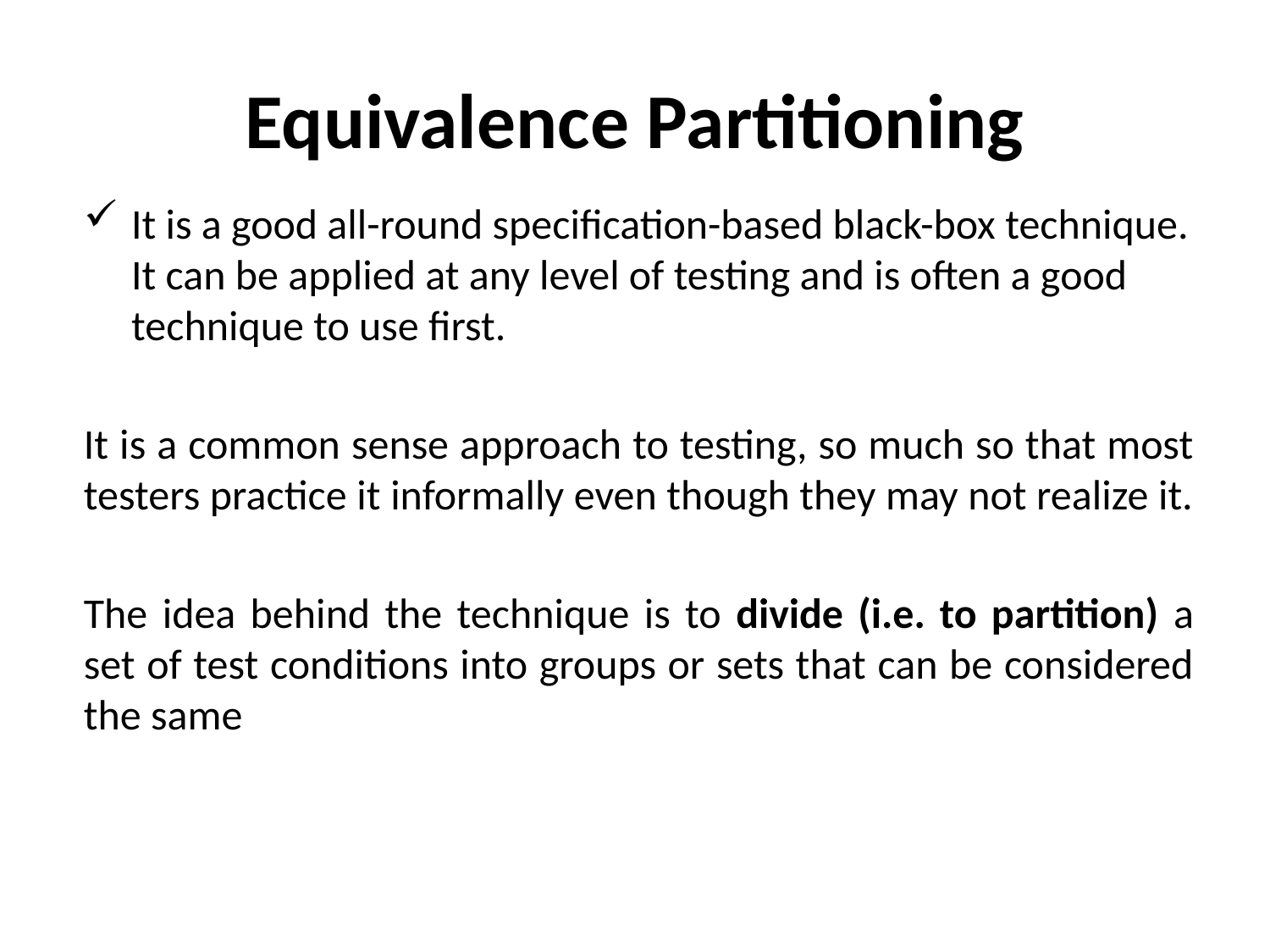

# Equivalence Partitioning
It is a good all-round specification-based black-box technique. It can be applied at any level of testing and is often a good technique to use first.

It is a common sense approach to testing, so much so that most testers practice it informally even though they may not realize it.

The idea behind the technique is to divide (i.e. to partition) a set of test conditions into groups or sets that can be considered the same